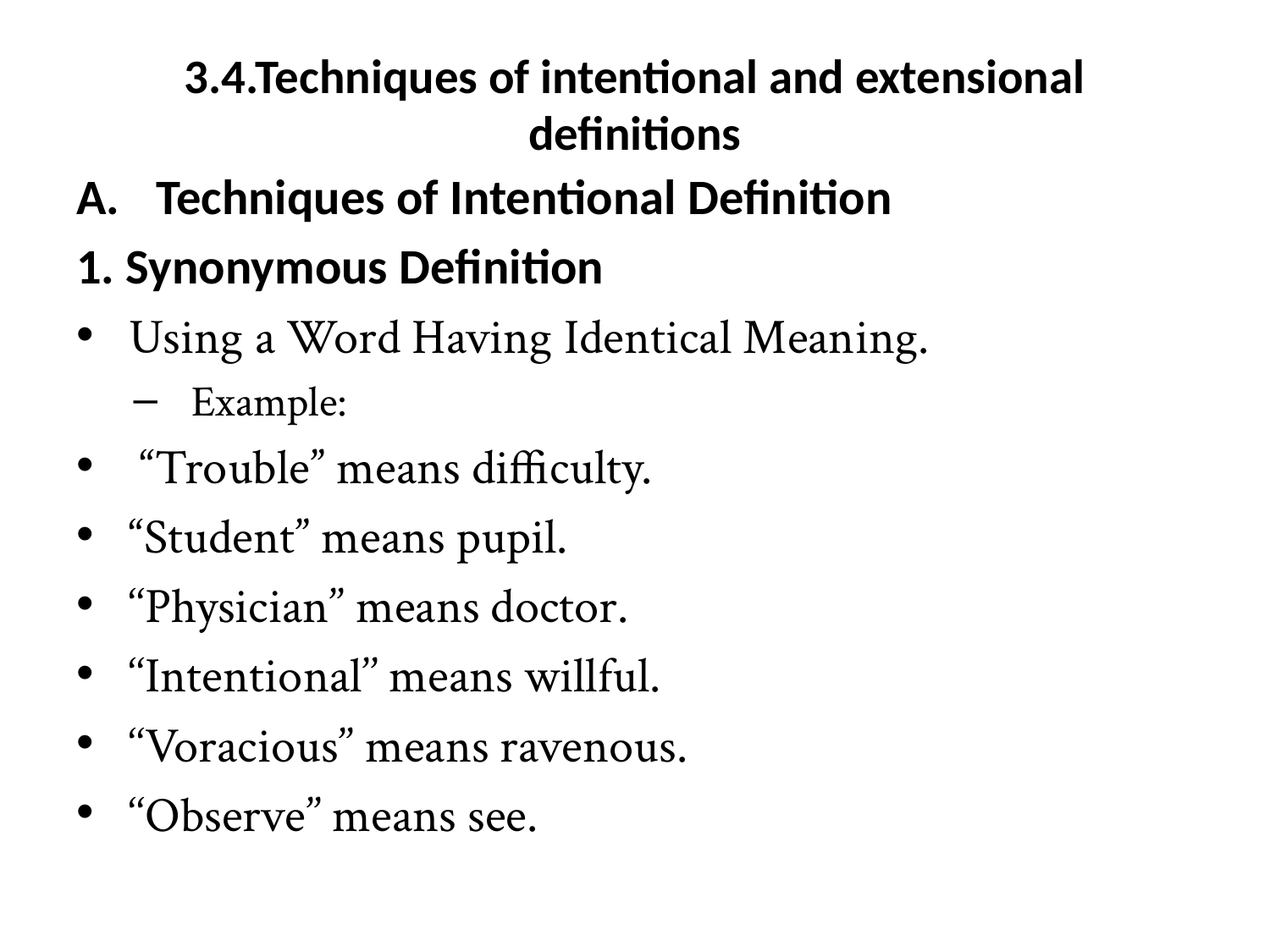

# 3.4.Techniques of intentional and extensional definitions
Techniques of Intentional Definition
1. Synonymous Definition
Using a Word Having Identical Meaning.
Example:
 “Trouble” means difficulty.
“Student” means pupil.
‘‘Physician’’ means doctor.
‘‘Intentional’’ means willful.
‘‘Voracious’’ means ravenous.
‘‘Observe’’ means see.